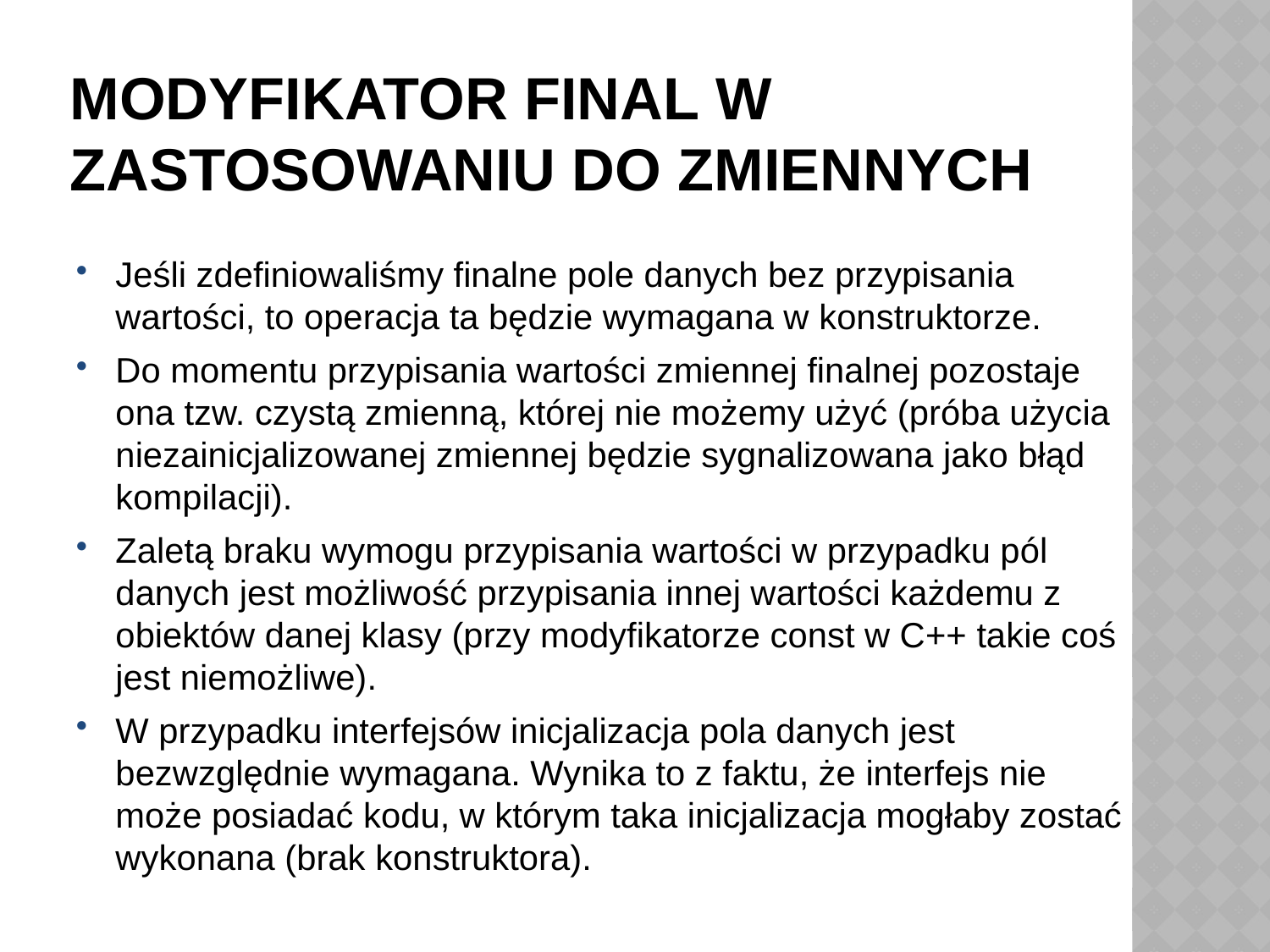

# Modyfikator final w zastosowaniu do zmiennych
Jeśli zdefiniowaliśmy finalne pole danych bez przypisania wartości, to operacja ta będzie wymagana w konstruktorze.
Do momentu przypisania wartości zmiennej finalnej pozostaje ona tzw. czystą zmienną, której nie możemy użyć (próba użycia niezainicjalizowanej zmiennej będzie sygnalizowana jako błąd kompilacji).
Zaletą braku wymogu przypisania wartości w przypadku pól danych jest możliwość przypisania innej wartości każdemu z obiektów danej klasy (przy modyfikatorze const w C++ takie coś jest niemożliwe).
W przypadku interfejsów inicjalizacja pola danych jest bezwzględnie wymagana. Wynika to z faktu, że interfejs nie może posiadać kodu, w którym taka inicjalizacja mogłaby zostać wykonana (brak konstruktora).